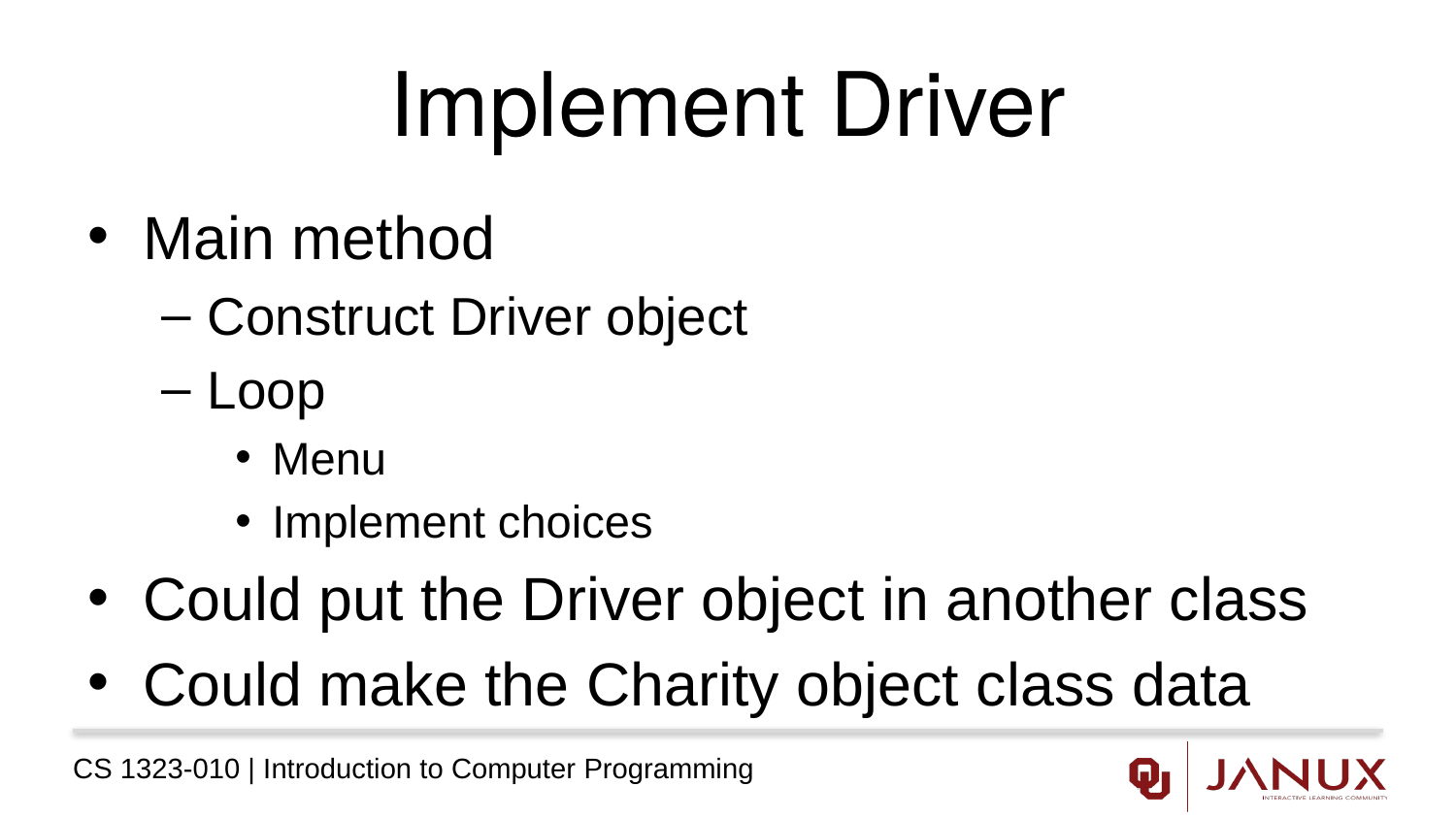

# Implement Driver
Main method
Construct Driver object
Loop
Menu
Implement choices
Could put the Driver object in another class
Could make the Charity object class data